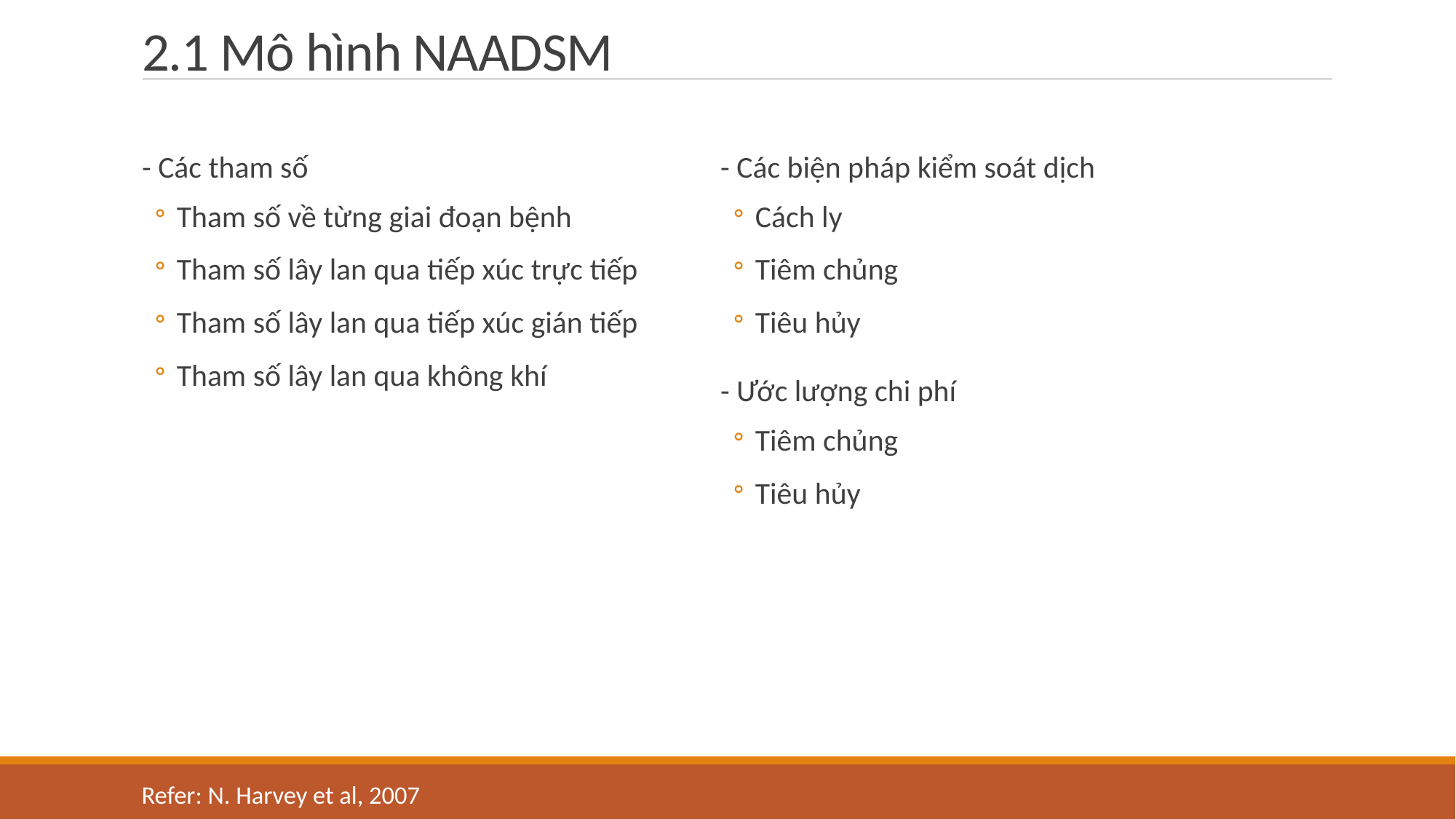

# 2.1 Mô hình NAADSM
- Các tham số
Tham số về từng giai đoạn bệnh
Tham số lây lan qua tiếp xúc trực tiếp
Tham số lây lan qua tiếp xúc gián tiếp
Tham số lây lan qua không khí

- Các biện pháp kiểm soát dịch
Cách ly
Tiêm chủng
Tiêu hủy
- Ước lượng chi phí
Tiêm chủng
Tiêu hủy

Refer: N. Harvey et al, 2007